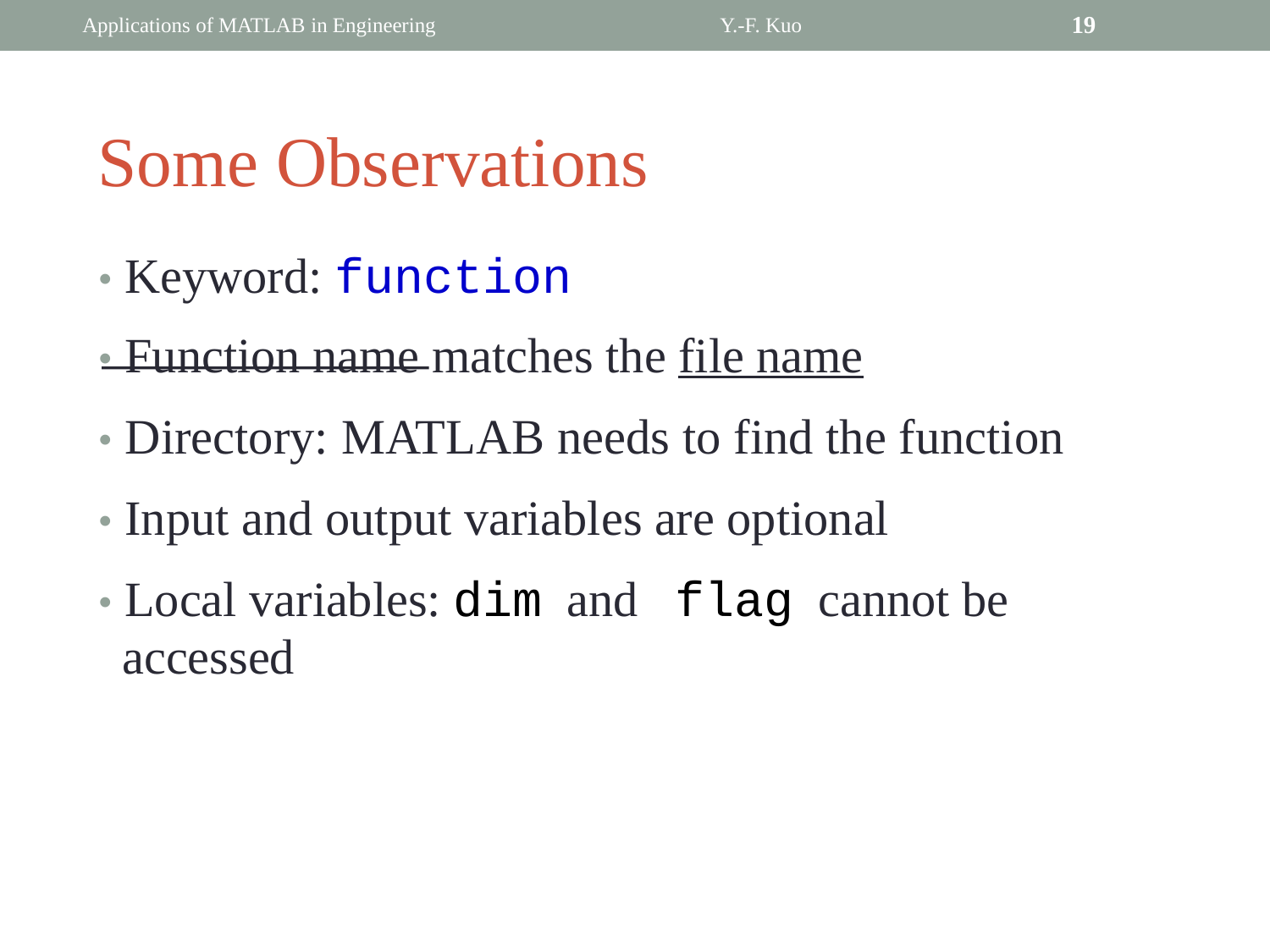

Applications of MATLAB in Engineering
Y.-F. Kuo
19

Some Observations

• Keyword: function

• Function name matches the file name

• Directory: MATLAB needs to find the function

• Input and output variables are optional

• Local variables: dim  and   flag  cannot be
	accessed